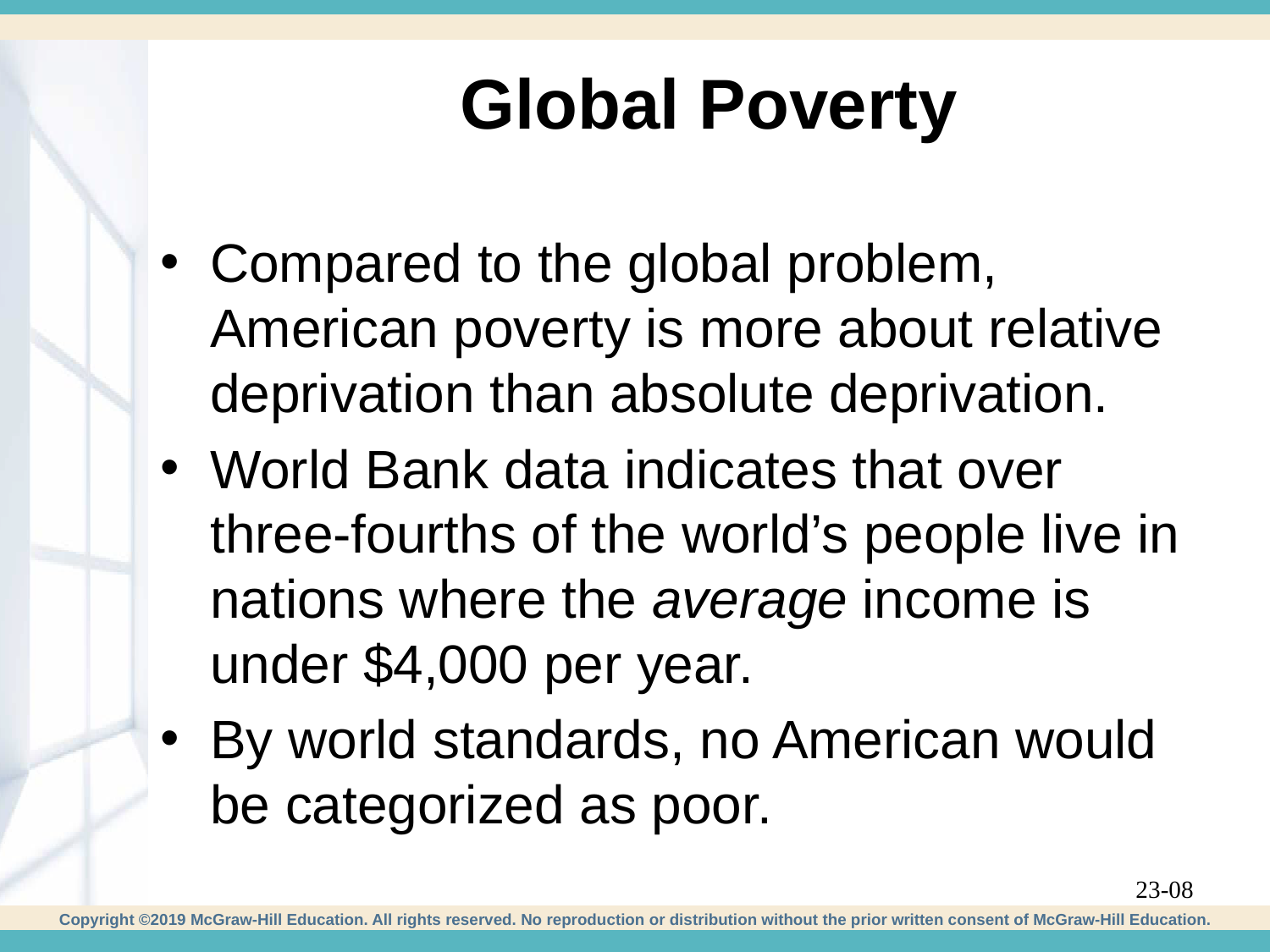

# Global Poverty
Compared to the global problem, American poverty is more about relative deprivation than absolute deprivation.
World Bank data indicates that over three-fourths of the world’s people live in nations where the average income is under $4,000 per year.
By world standards, no American would be categorized as poor.
23-08